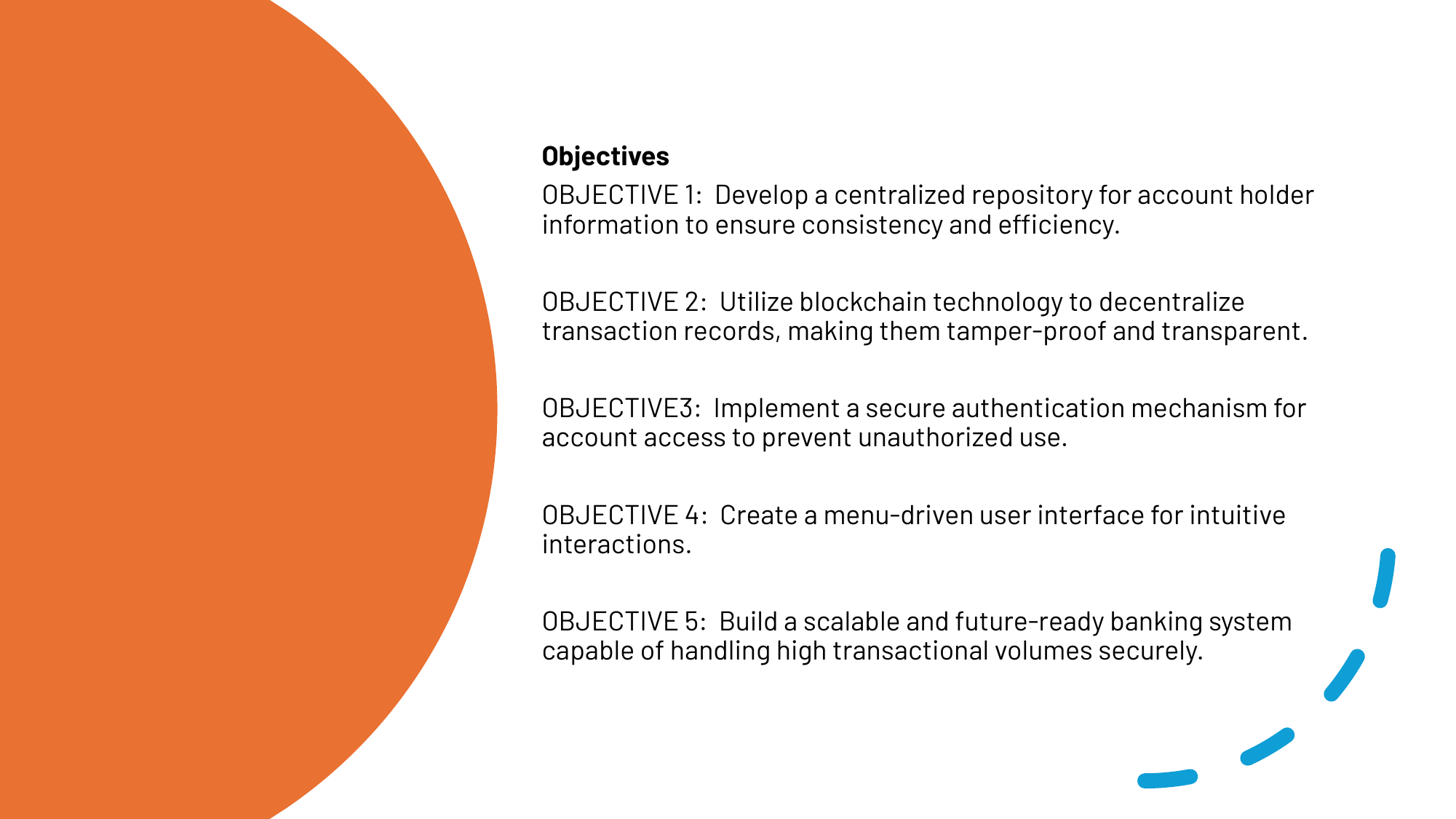

Objectives
OBJECTIVE 1:  Develop a centralized repository for account holder information to ensure consistency and efficiency.

OBJECTIVE 2:  Utilize blockchain technology to decentralize transaction records, making them tamper-proof and transparent.

OBJECTIVE3:  Implement a secure authentication mechanism for account access to prevent unauthorized use.

OBJECTIVE 4:  Create a menu-driven user interface for intuitive interactions.

OBJECTIVE 5:  Build a scalable and future-ready banking system capable of handling high transactional volumes securely.